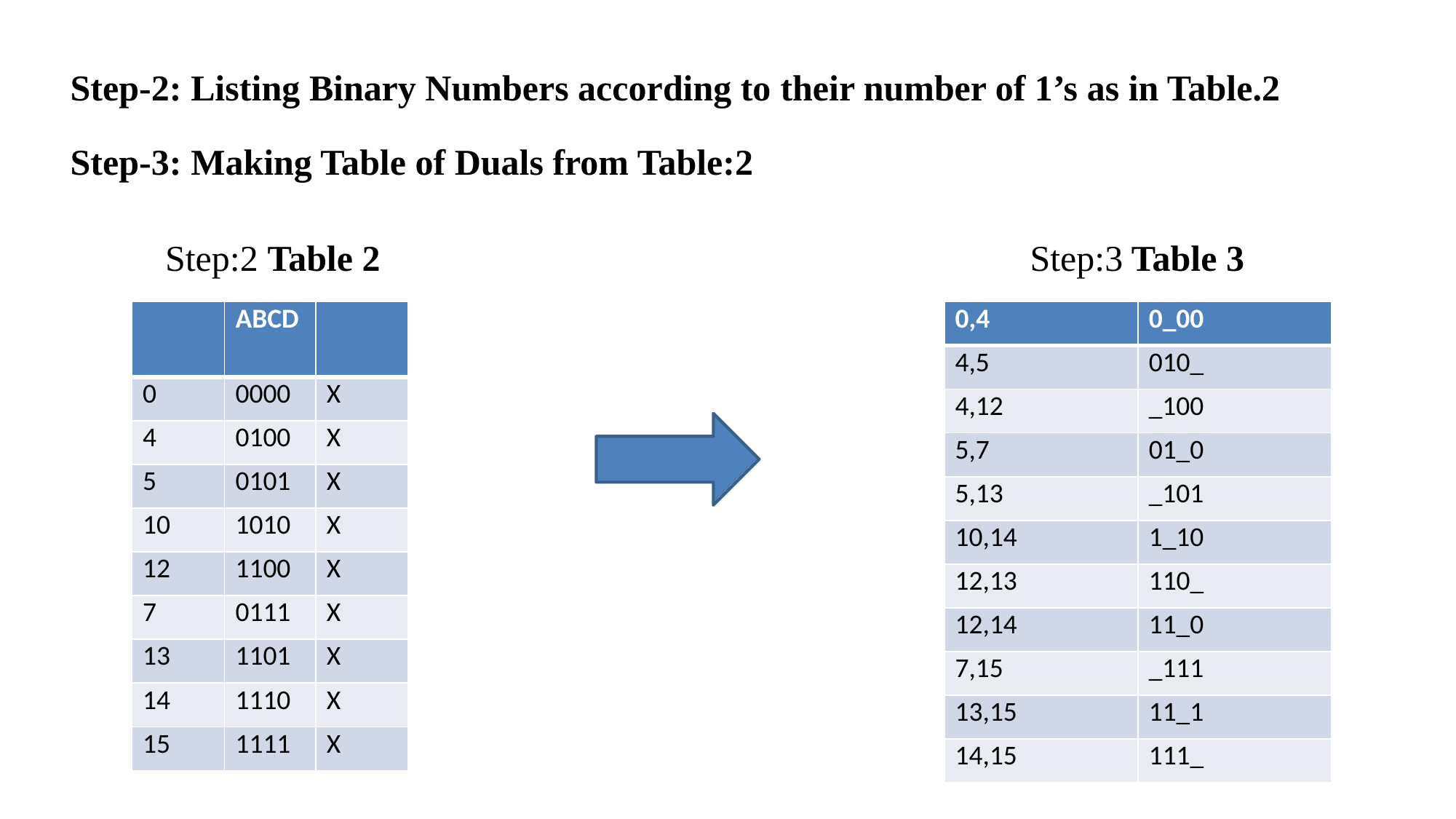

Step-2: Listing Binary Numbers according to their number of 1’s as in Table.2
Step-3: Making Table of Duals from Table:2
Step:2 Table 2
Step:3 Table 3
|  | ABCD |  |
| --- | --- | --- |
| 0 | 0000 | X |
| 4 | 0100 | X |
| 5 | 0101 | X |
| 10 | 1010 | X |
| 12 | 1100 | X |
| 7 | 0111 | X |
| 13 | 1101 | X |
| 14 | 1110 | X |
| 15 | 1111 | X |
| 0,4 | 0\_00 |
| --- | --- |
| 4,5 | 010\_ |
| 4,12 | \_100 |
| 5,7 | 01\_0 |
| 5,13 | \_101 |
| 10,14 | 1\_10 |
| 12,13 | 110\_ |
| 12,14 | 11\_0 |
| 7,15 | \_111 |
| 13,15 | 11\_1 |
| 14,15 | 111\_ |

Table:2